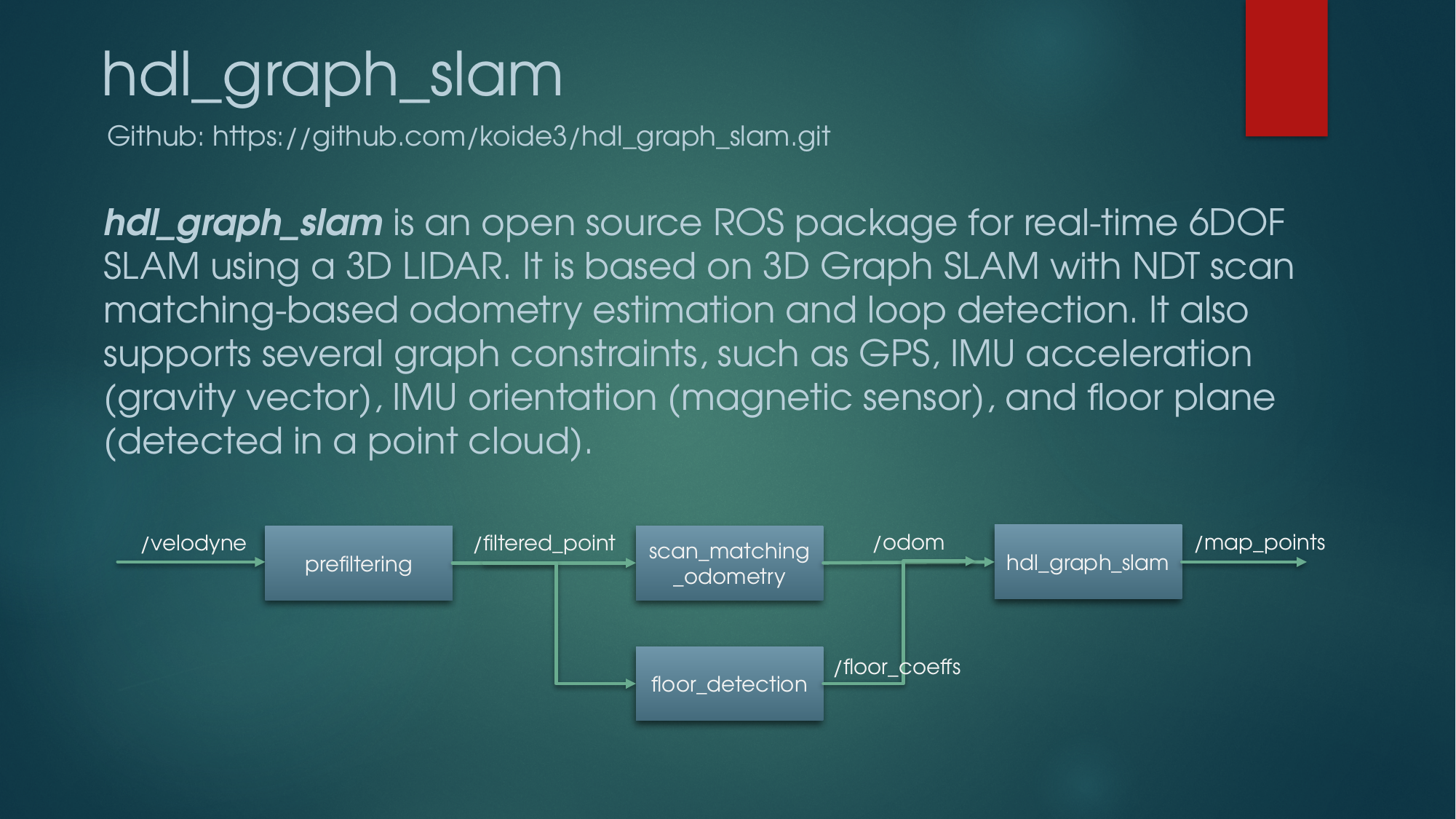

# hdl_graph_slam
Github: https://github.com/koide3/hdl_graph_slam.git
hdl_graph_slam is an open source ROS package for real-time 6DOF SLAM using a 3D LIDAR. It is based on 3D Graph SLAM with NDT scan matching-based odometry estimation and loop detection. It also supports several graph constraints, such as GPS, IMU acceleration (gravity vector), IMU orientation (magnetic sensor), and floor plane (detected in a point cloud).

/map_points
/odom
/velodyne
/filtered_point
hdl_graph_slam
prefiltering
scan_matching_odometry
floor_detection
/floor_coeffs